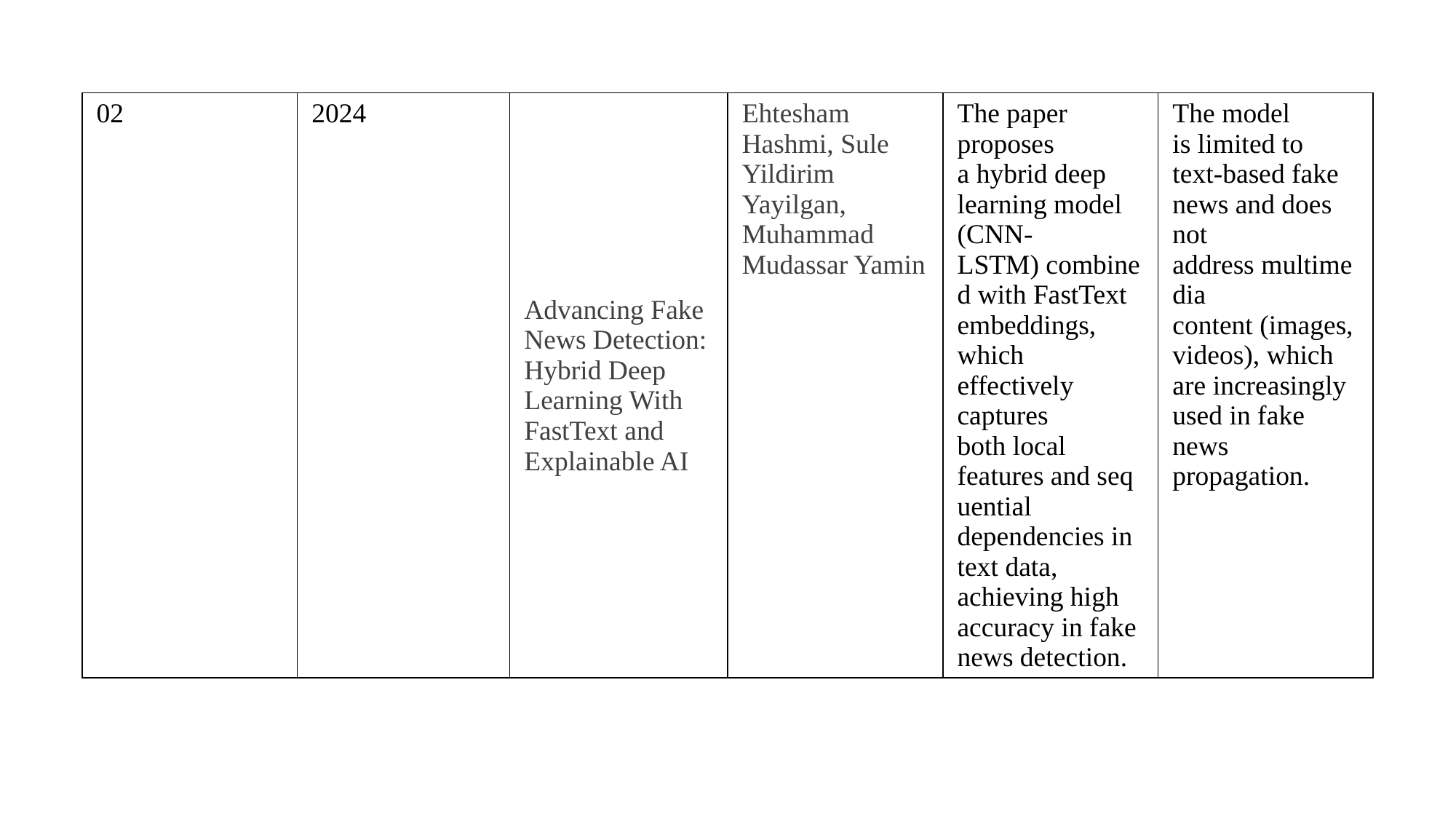

| 02 | 2024 | Advancing Fake News Detection: Hybrid Deep Learning With FastText and Explainable AI | Ehtesham Hashmi, Sule Yildirim Yayilgan, Muhammad Mudassar Yamin | The paper proposes a hybrid deep learning model (CNN-LSTM) combined with FastText embeddings, which effectively captures both local features and sequential dependencies in text data, achieving high accuracy in fake news detection. | The model is limited to text-based fake news and does not address multimedia content (images, videos), which are increasingly used in fake news propagation. |
| --- | --- | --- | --- | --- | --- |